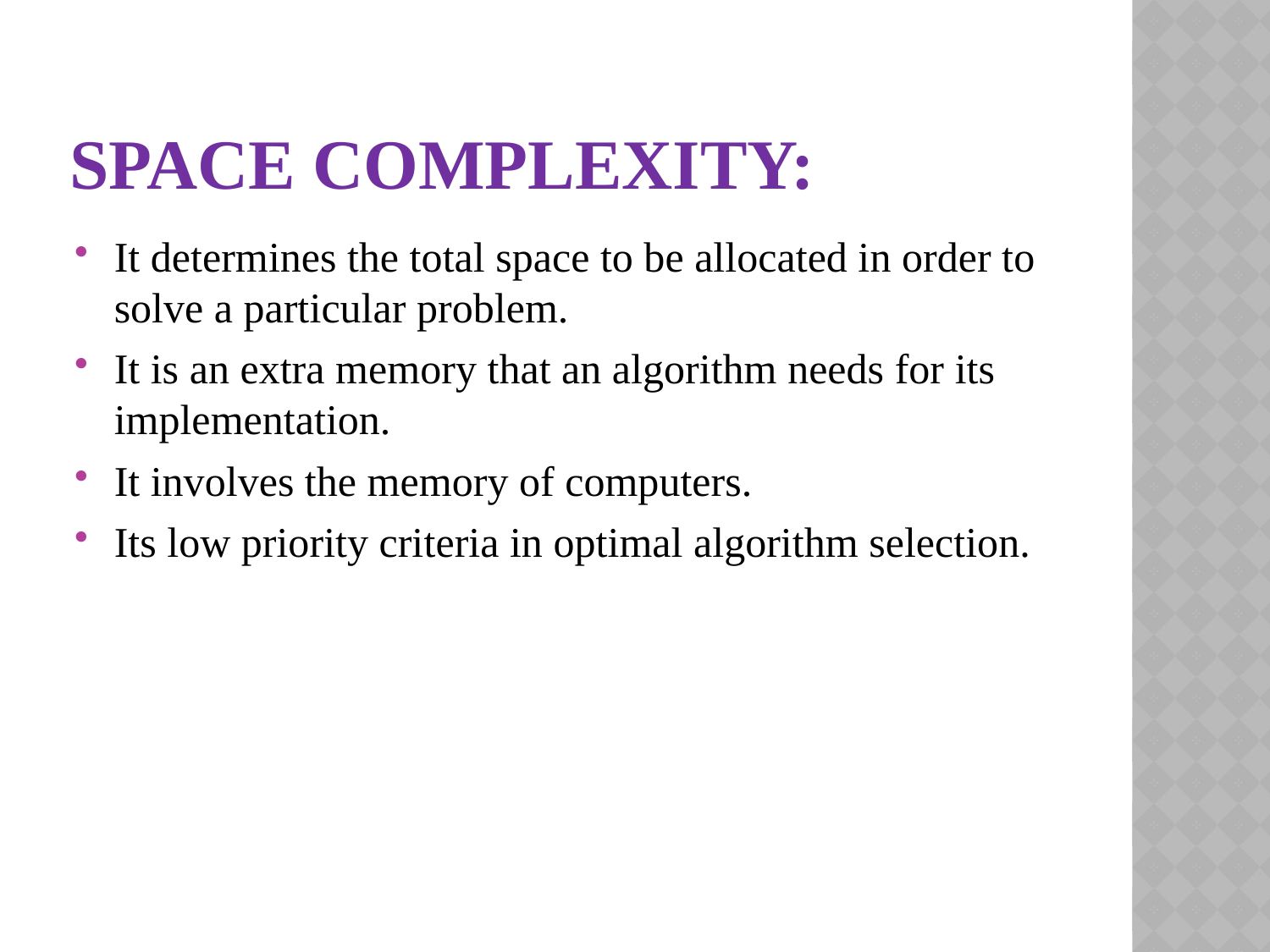

# Space complexity:
It determines the total space to be allocated in order to solve a particular problem.
It is an extra memory that an algorithm needs for its implementation.
It involves the memory of computers.
Its low priority criteria in optimal algorithm selection.